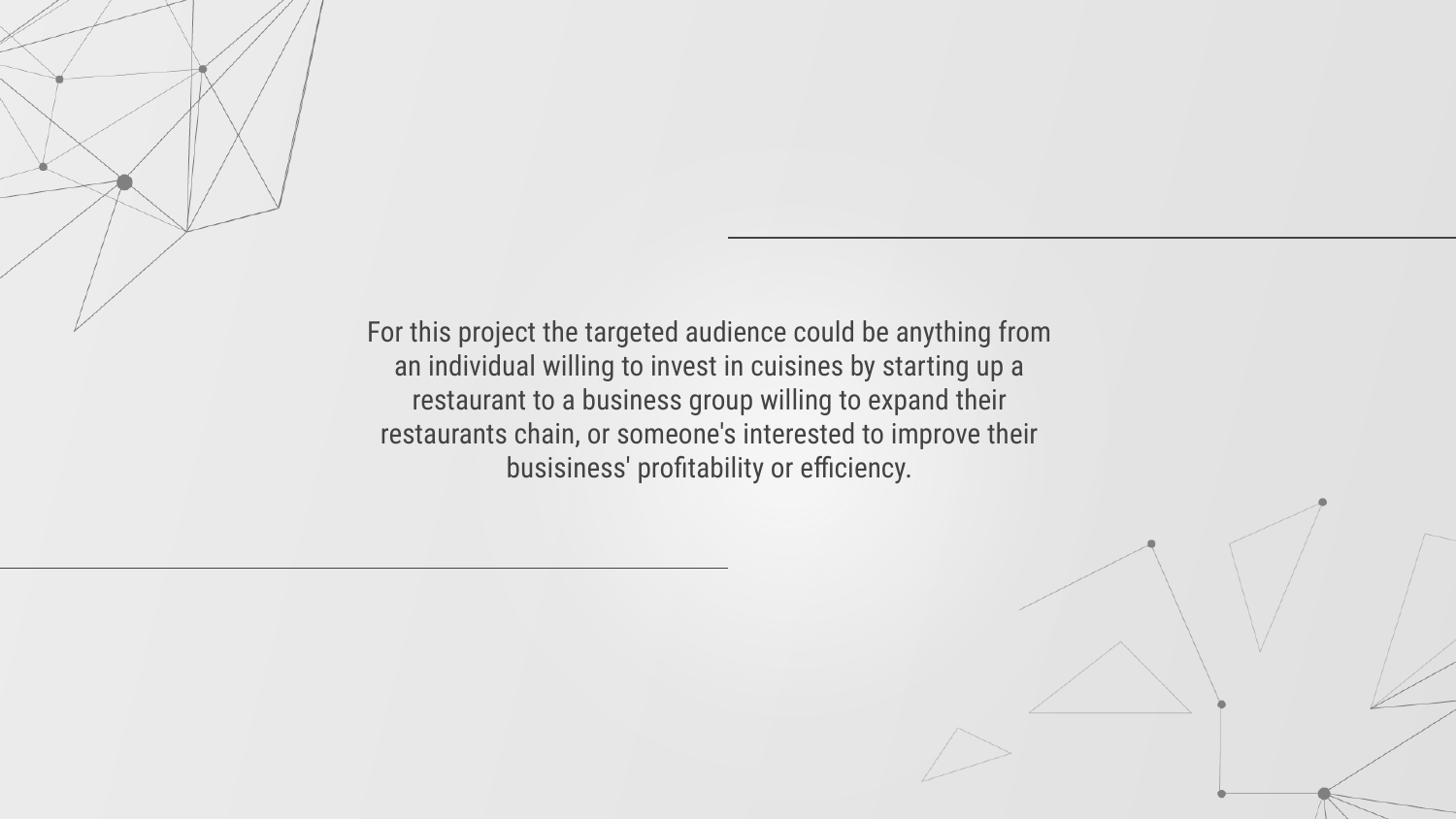

For this project the targeted audience could be anything from an individual willing to invest in cuisines by starting up a restaurant to a business group willing to expand their restaurants chain, or someone's interested to improve their busisiness' profitability or efficiency.